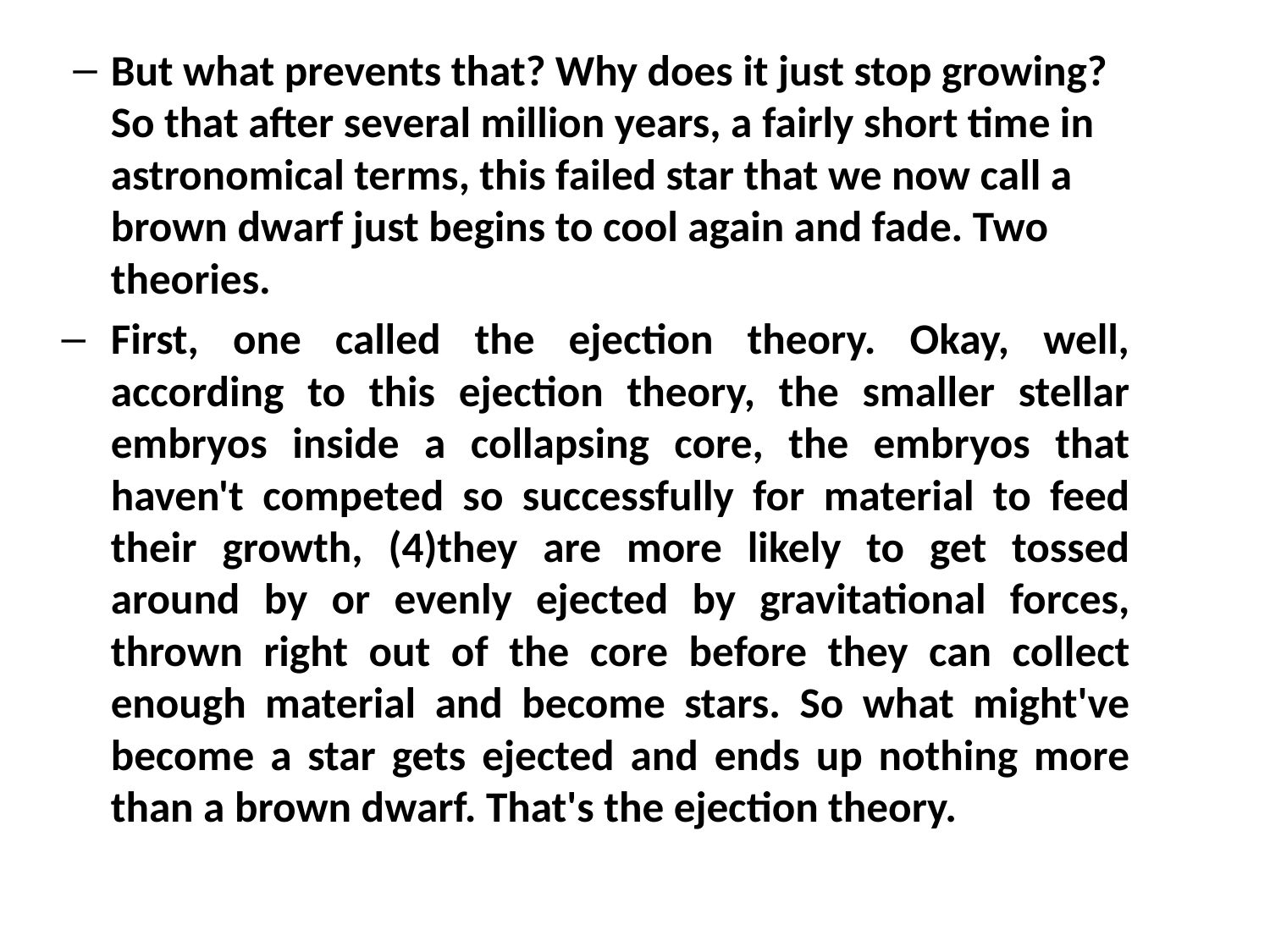

But what prevents that? Why does it just stop growing? So that after several million years, a fairly short time in astronomical terms, this failed star that we now call a brown dwarf just begins to cool again and fade. Two theories.
First, one called the ejection theory. Okay, well, according to this ejection theory, the smaller stellar embryos inside a collapsing core, the embryos that haven't competed so successfully for material to feed their growth, (4)they are more likely to get tossed around by or evenly ejected by gravitational forces, thrown right out of the core before they can collect enough material and become stars. So what might've become a star gets ejected and ends up nothing more than a brown dwarf. That's the ejection theory.